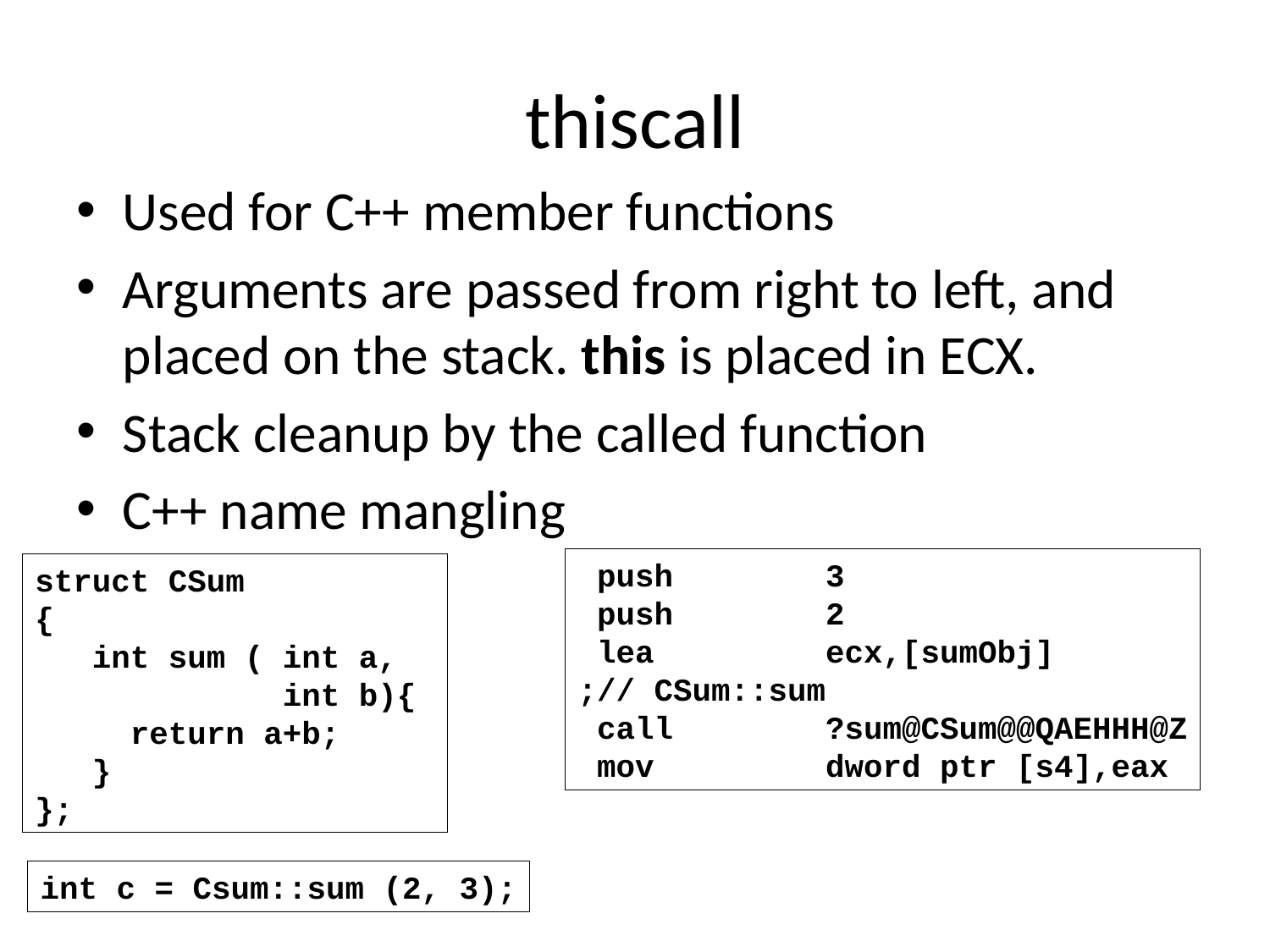

# thiscall
Used for C++ member functions
Arguments are passed from right to left, and placed on the stack. this is placed in ECX.
Stack cleanup by the called function
C++ name mangling

 push        3
 push        2
 lea         ecx,[sumObj]
;// CSum::sum
 call        ?sum@CSum@@QAEHHH@Z
 mov         dword ptr [s4],eax
struct CSum
{
   int sum ( int a,
             int b){
     return a+b;
   }
};
int c = Csum::sum (2, 3);